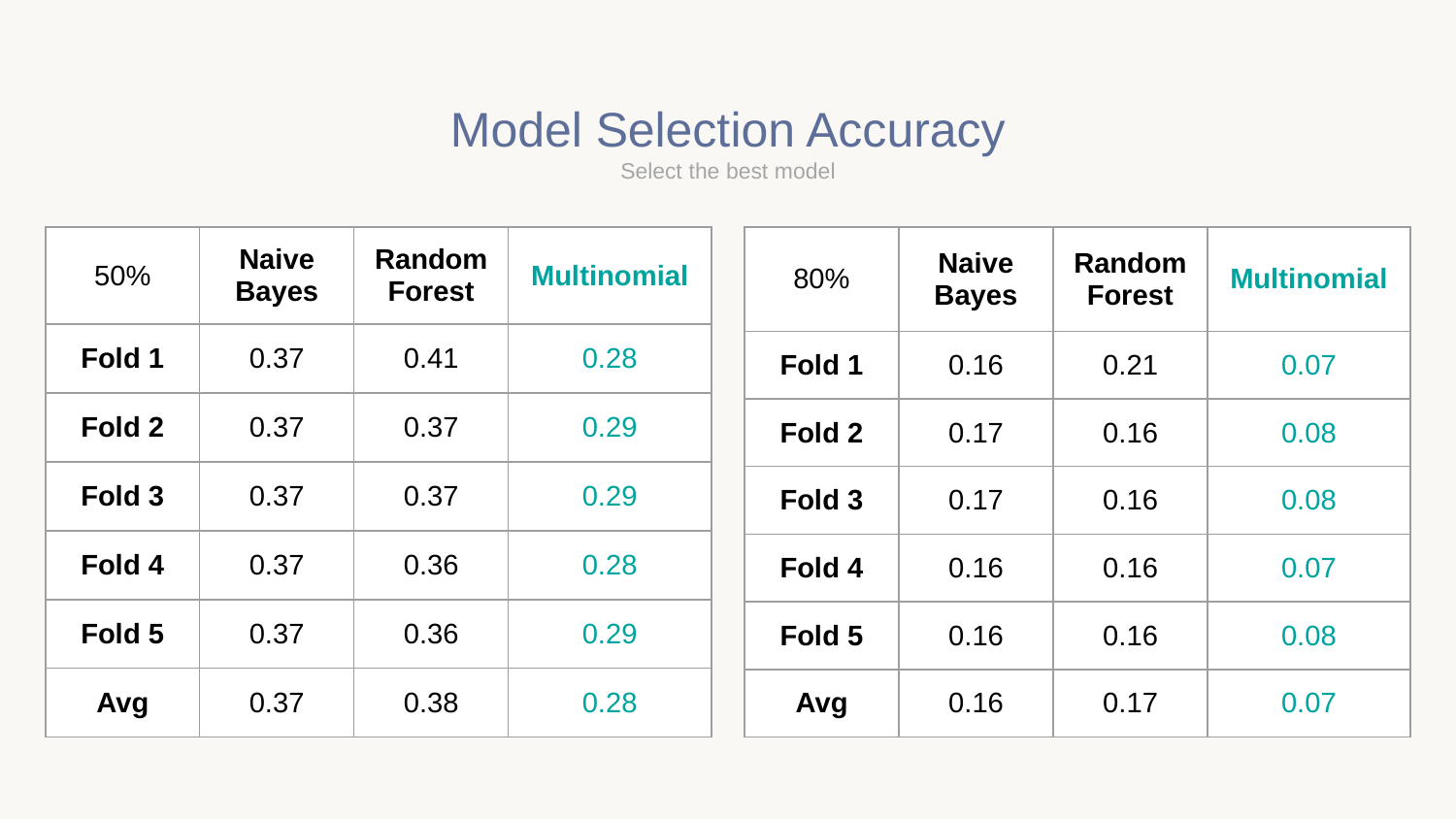

Model Selection Accuracy
Select the best model
| 80% | Naive Bayes | Random Forest | Multinomial |
| --- | --- | --- | --- |
| Fold 1 | 0.16 | 0.21 | 0.07 |
| Fold 2 | 0.17 | 0.16 | 0.08 |
| Fold 3 | 0.17 | 0.16 | 0.08 |
| Fold 4 | 0.16 | 0.16 | 0.07 |
| Fold 5 | 0.16 | 0.16 | 0.08 |
| Avg | 0.16 | 0.17 | 0.07 |
| 50% | Naive Bayes | Random Forest | Multinomial |
| --- | --- | --- | --- |
| Fold 1 | 0.37 | 0.41 | 0.28 |
| Fold 2 | 0.37 | 0.37 | 0.29 |
| Fold 3 | 0.37 | 0.37 | 0.29 |
| Fold 4 | 0.37 | 0.36 | 0.28 |
| Fold 5 | 0.37 | 0.36 | 0.29 |
| Avg | 0.37 | 0.38 | 0.28 |